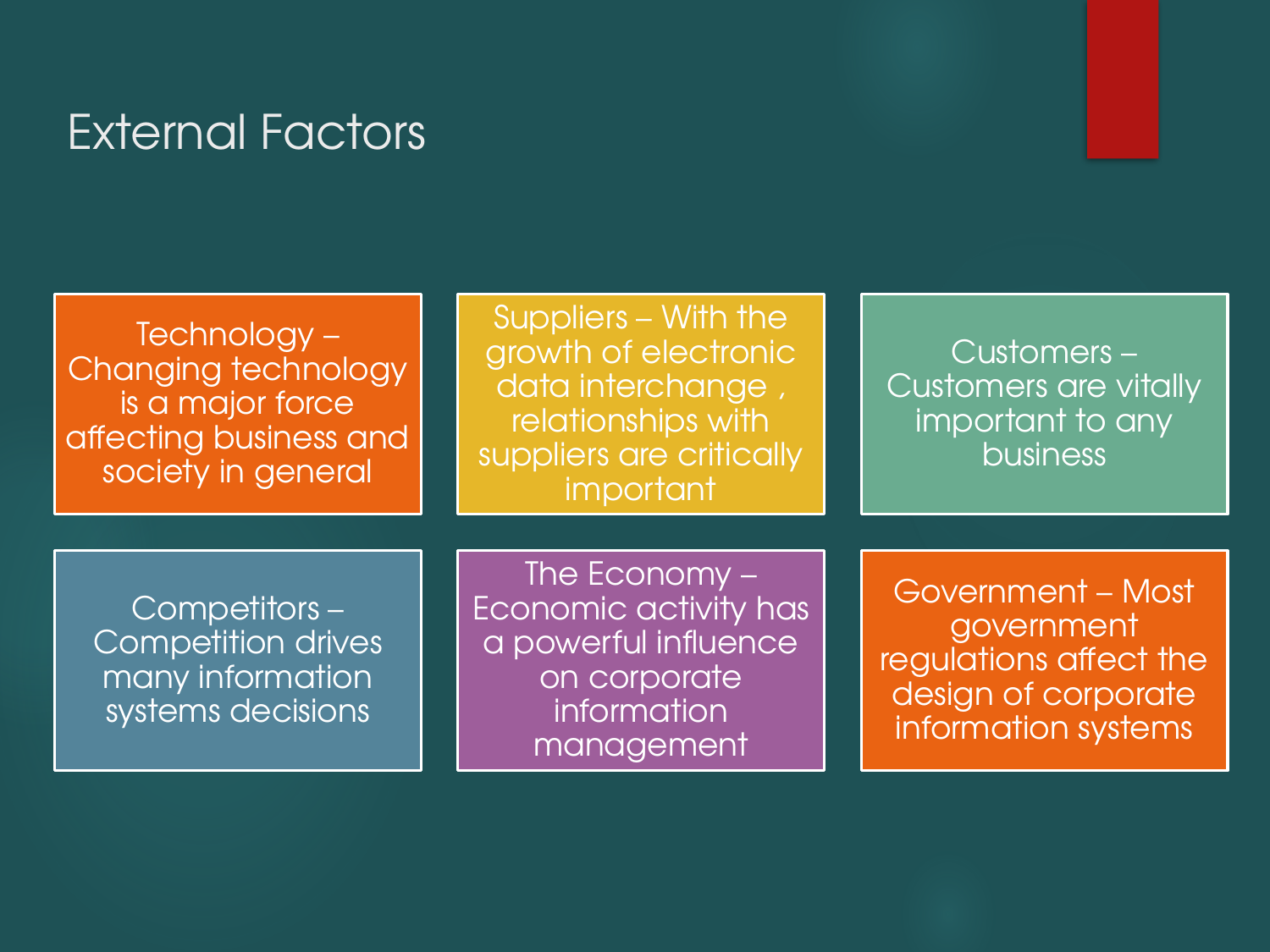

# External Factors
Technology – Changing technology is a major force affecting business and society in general
Suppliers – With the growth of electronic data interchange , relationships with suppliers are critically important
Customers – Customers are vitally important to any business
Competitors – Competition drives many information systems decisions
The Economy – Economic activity has a powerful influence on corporate information management
Government – Most government regulations affect the design of corporate information systems